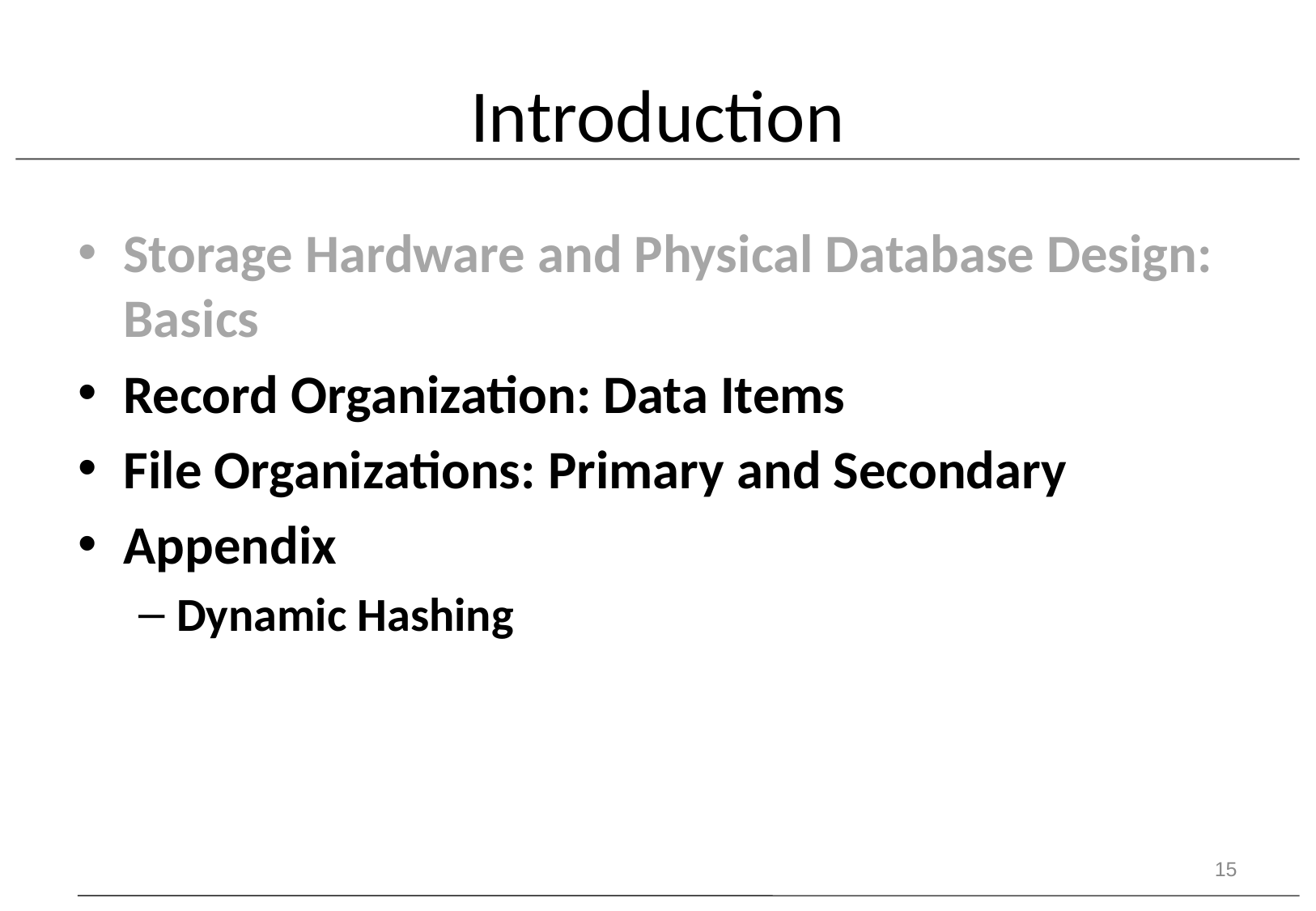

# Introduction
Storage Hardware and Physical Database Design: Basics
Record Organization: Data Items
File Organizations: Primary and Secondary
Appendix
Dynamic Hashing

15